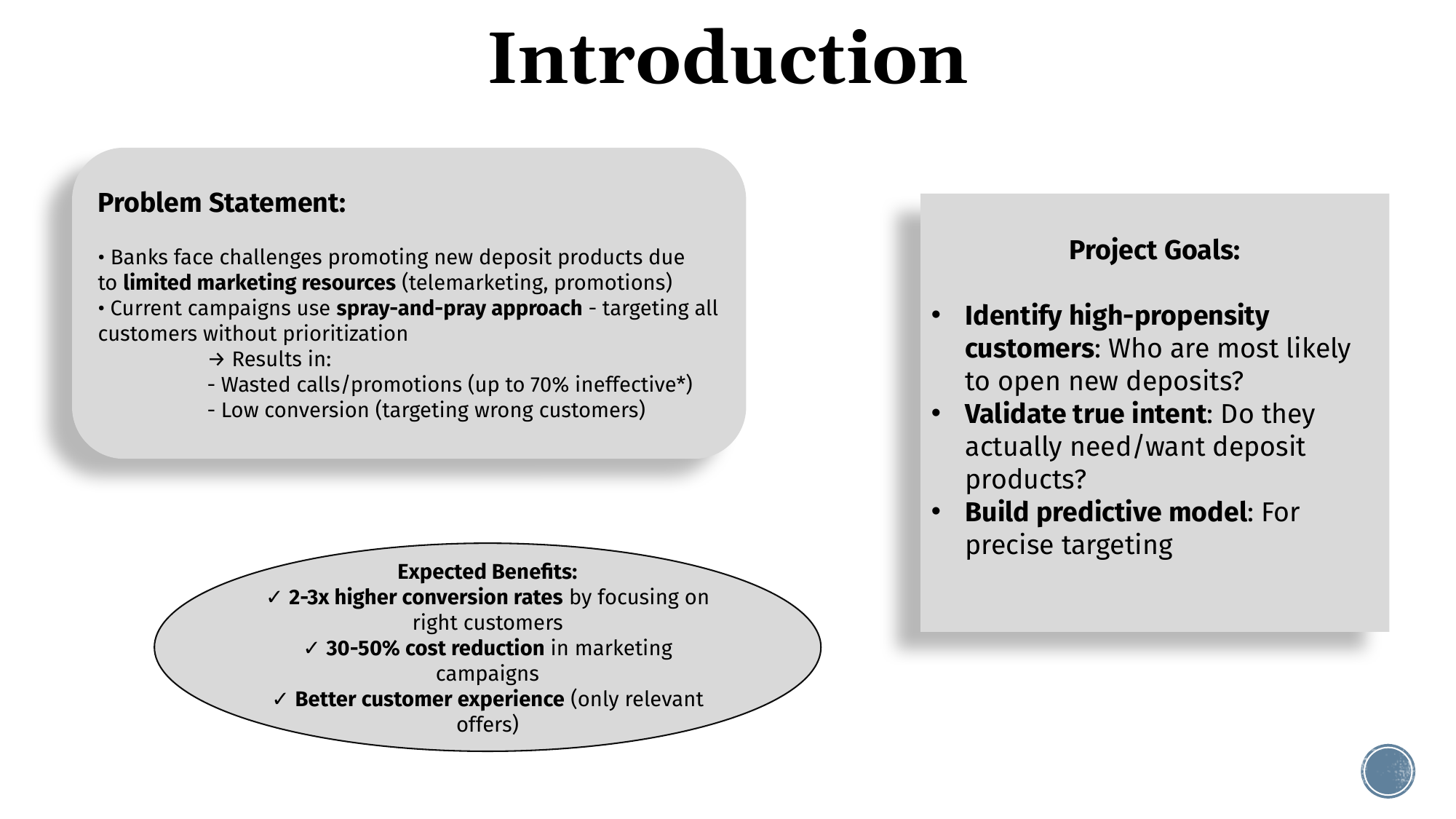

# Introduction
Problem Statement:
• Banks face challenges promoting new deposit products due to limited marketing resources (telemarketing, promotions)
• Current campaigns use spray-and-pray approach - targeting all customers without prioritization
	→ Results in:
	- Wasted calls/promotions (up to 70% ineffective*)
	- Low conversion (targeting wrong customers)
Project Goals:

Identify high-propensity customers: Who are most likely to open new deposits?
Validate true intent: Do they actually need/want deposit products?
Build predictive model: For precise targeting

Expected Benefits:
✓ 2-3x higher conversion rates by focusing on right customers
✓ 30-50% cost reduction in marketing campaigns
✓ Better customer experience (only relevant offers)